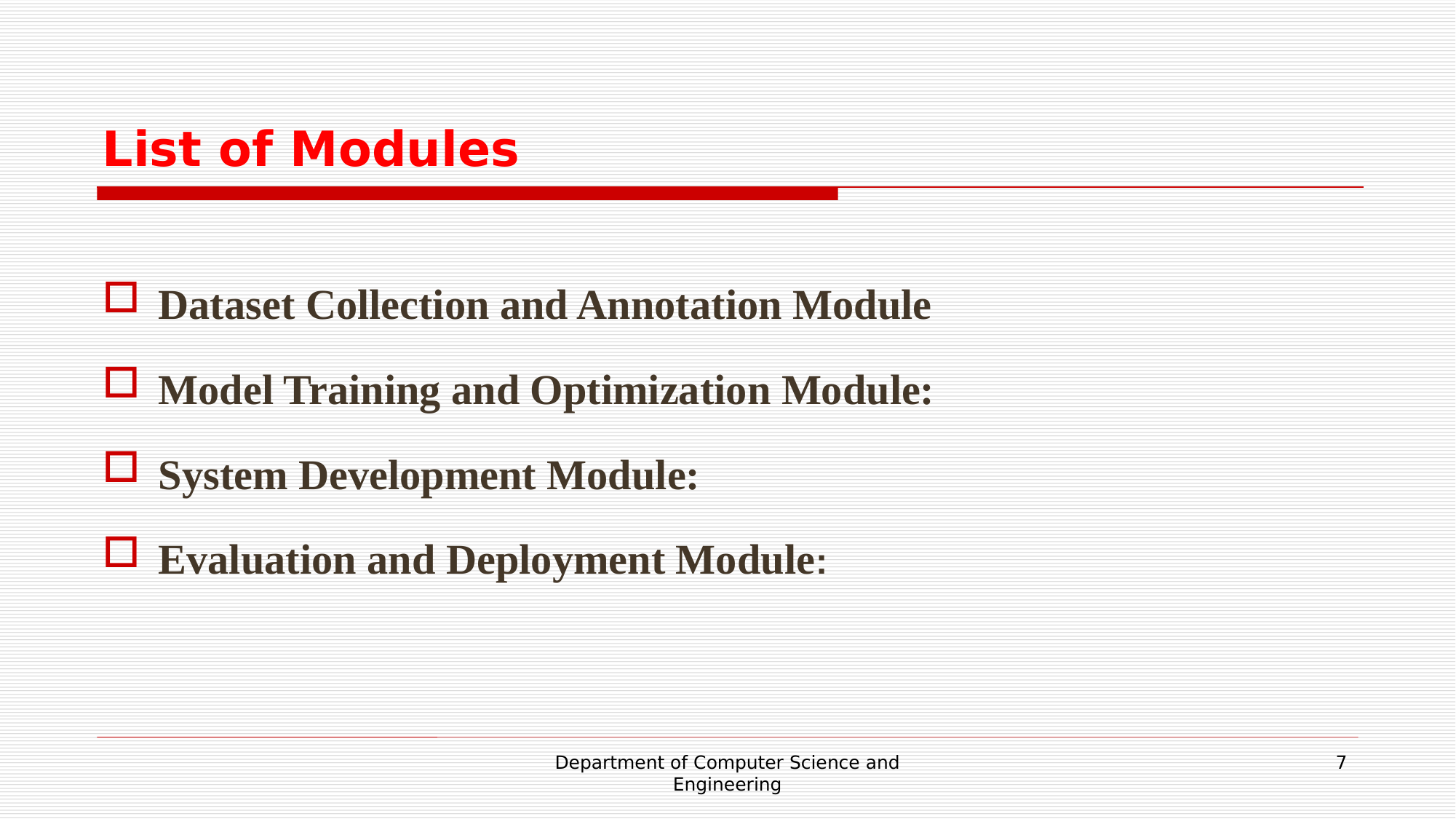

# List of Modules
Dataset Collection and Annotation Module
Model Training and Optimization Module:
System Development Module:
Evaluation and Deployment Module:

Department of Computer Science and Engineering
7